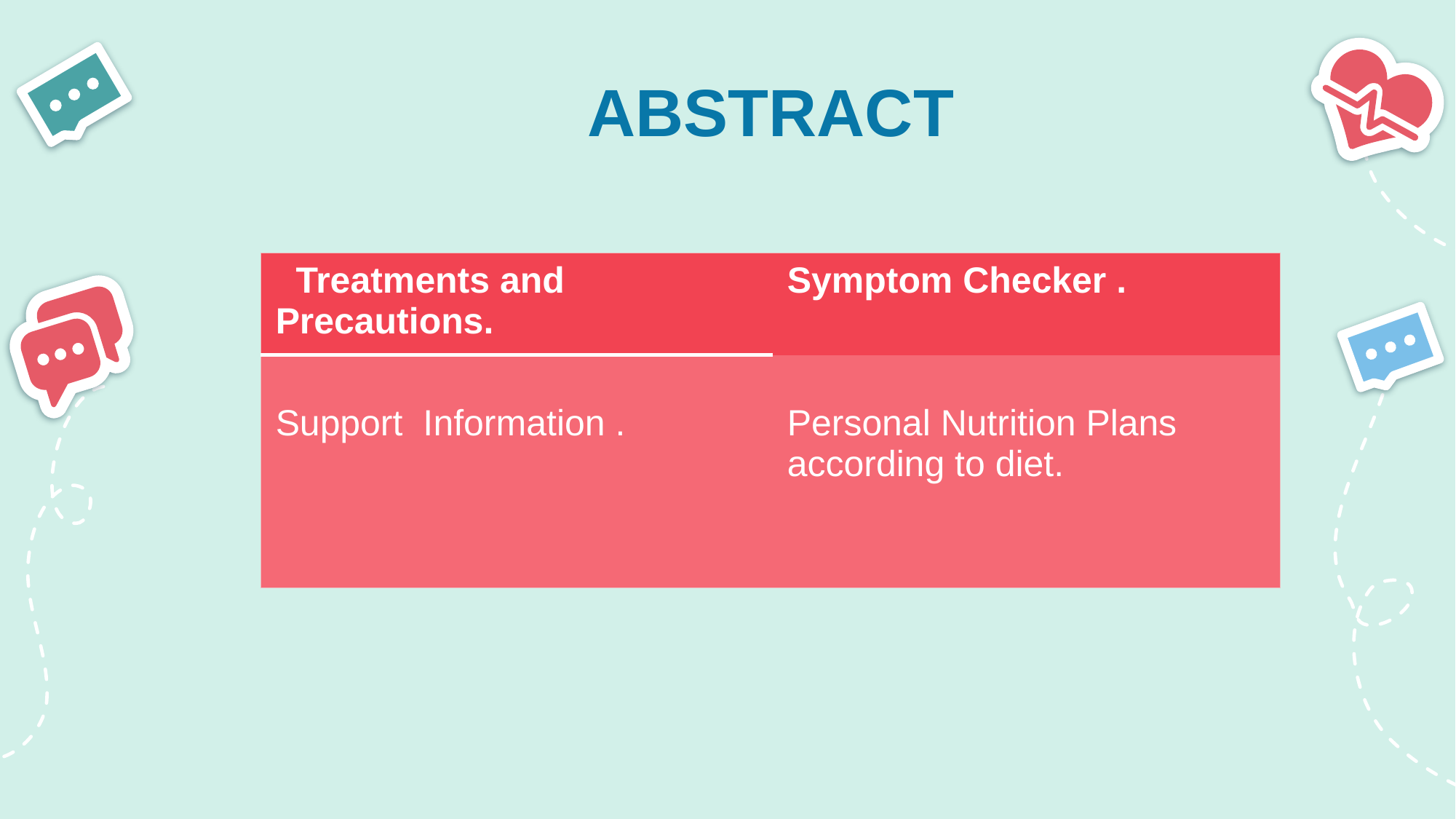

# ABSTRACT
| Treatments and Precautions. | Symptom Checker . |
| --- | --- |
| Support Information . | Personal Nutrition Plans according to diet. |